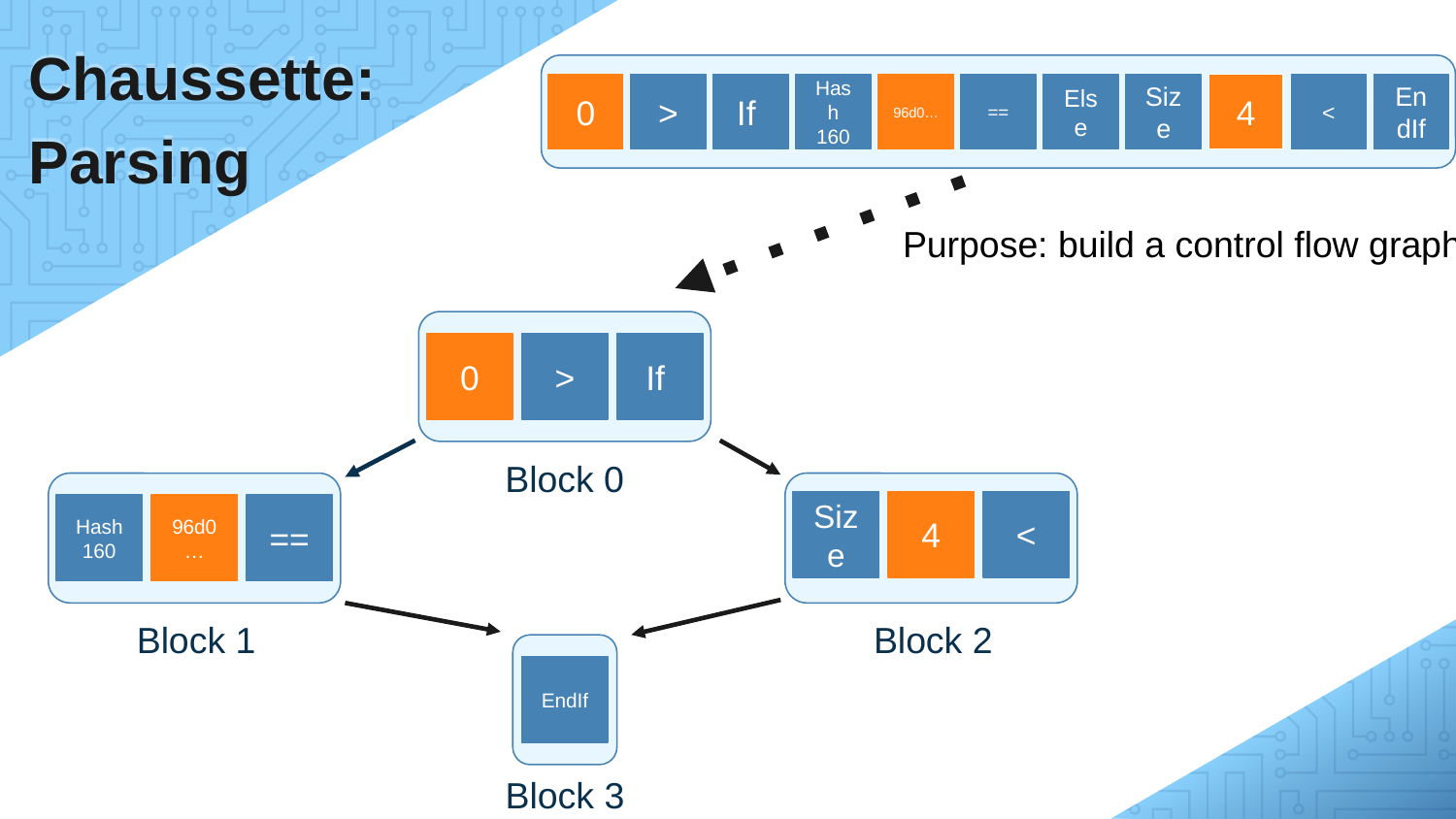

# Chaussette: Parsing

0
>
If
Hash
160
96d0…
==
Else
Size
4
<
EndIf
Purpose: build a control flow graph

0
>
If
Block 0

Size
4
<
Hash
160
96d0…
==
Block 1
Block 2

EndIf
Block 3